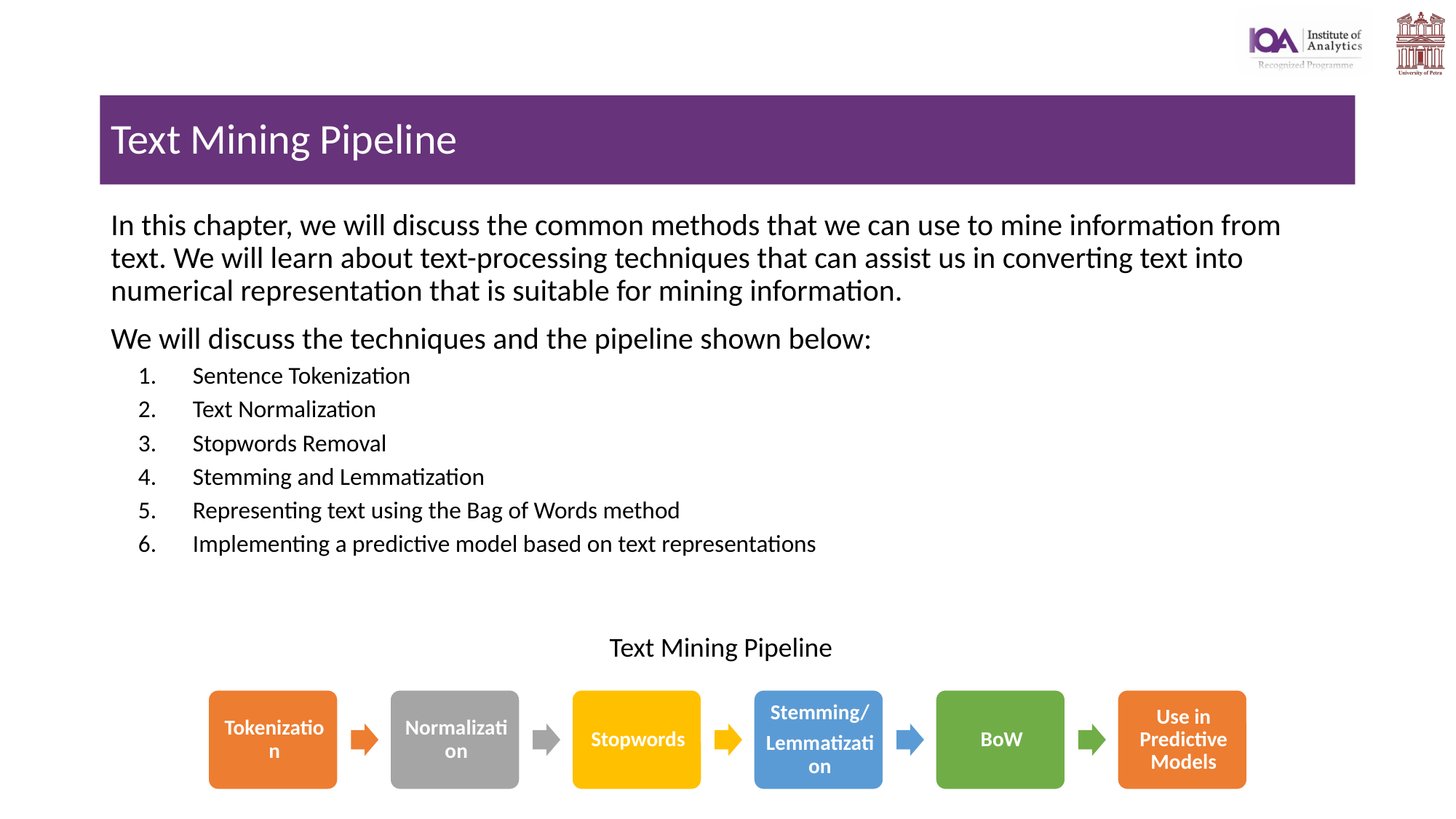

# Text Mining Pipeline
In this chapter, we will discuss the common methods that we can use to mine information from text. We will learn about text-processing techniques that can assist us in converting text into numerical representation that is suitable for mining information.
We will discuss the techniques and the pipeline shown below:
Sentence Tokenization
Text Normalization
Stopwords Removal
Stemming and Lemmatization
Representing text using the Bag of Words method
Implementing a predictive model based on text representations

Tokenization

Normalization

Stopwords

Stemming/
Lemmatization

BoW

Use in Predictive Models
Text Mining Pipeline